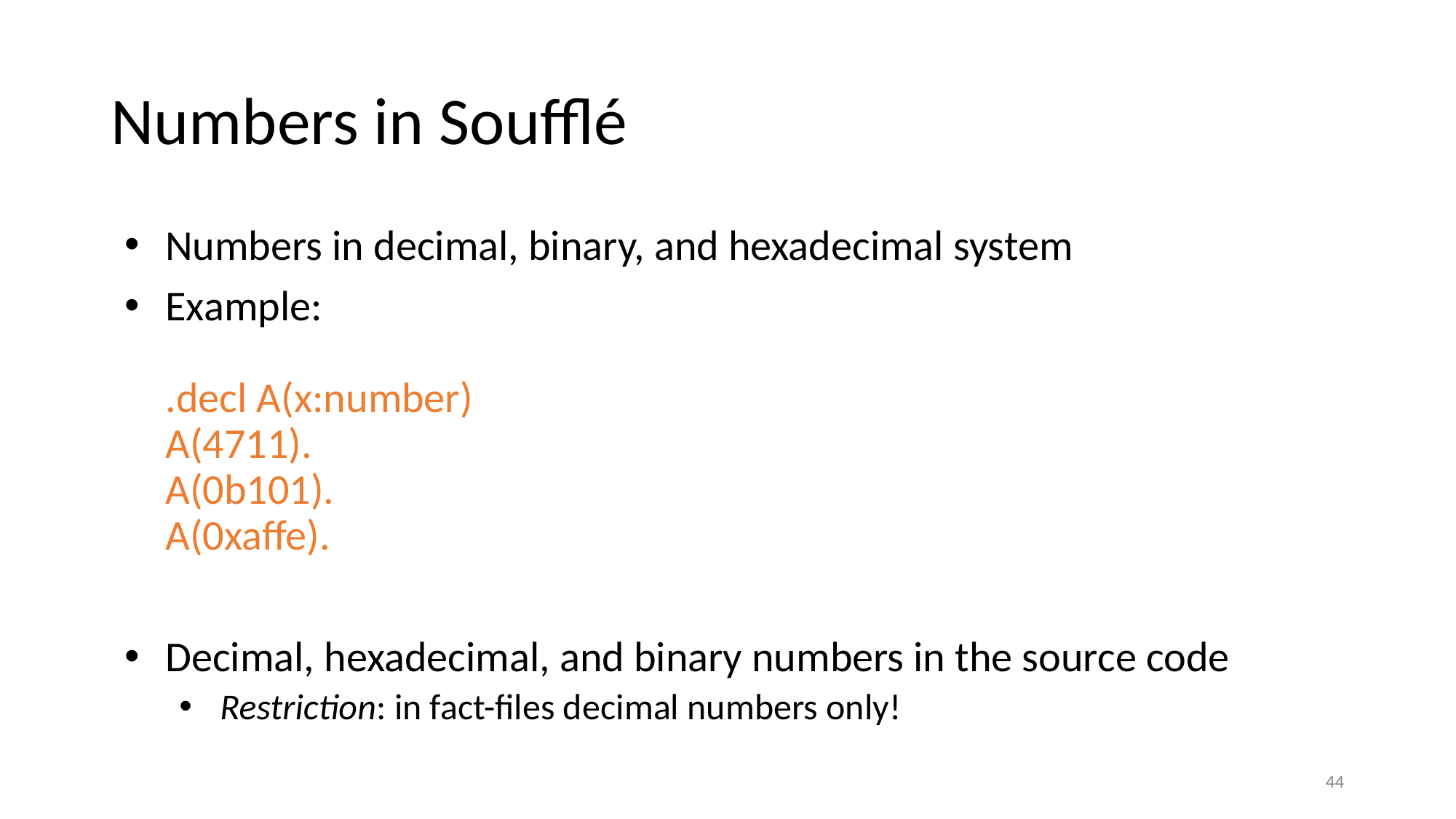

# Numbers in Soufflé
Numbers in decimal, binary, and hexadecimal system
Example:
.decl A(x:number)
A(4711).
A(0b101).
A(0xaffe).

Decimal, hexadecimal, and binary numbers in the source code
Restriction: in fact-files decimal numbers only!
44